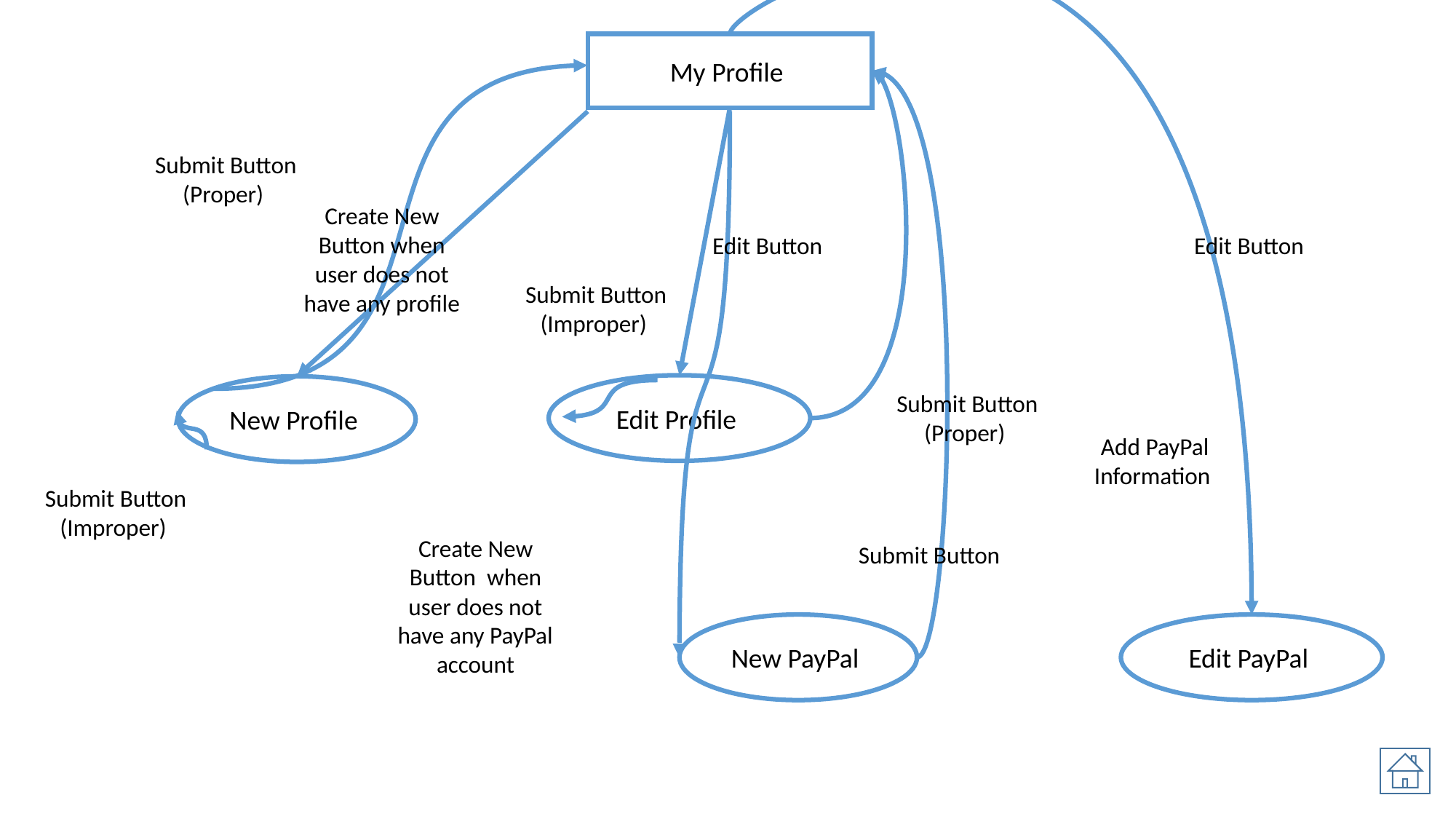

My Profile
Submit Button
(Proper)
Create New Button when user does not have any profile
Edit Button
Edit Button
Submit Button
(Improper)
Edit Profile
New Profile
Submit Button
(Proper)
Add PayPal Information
Submit Button
(Improper)
Create New Button  when user does not have any PayPal account
Submit Button
New PayPal
Edit PayPal